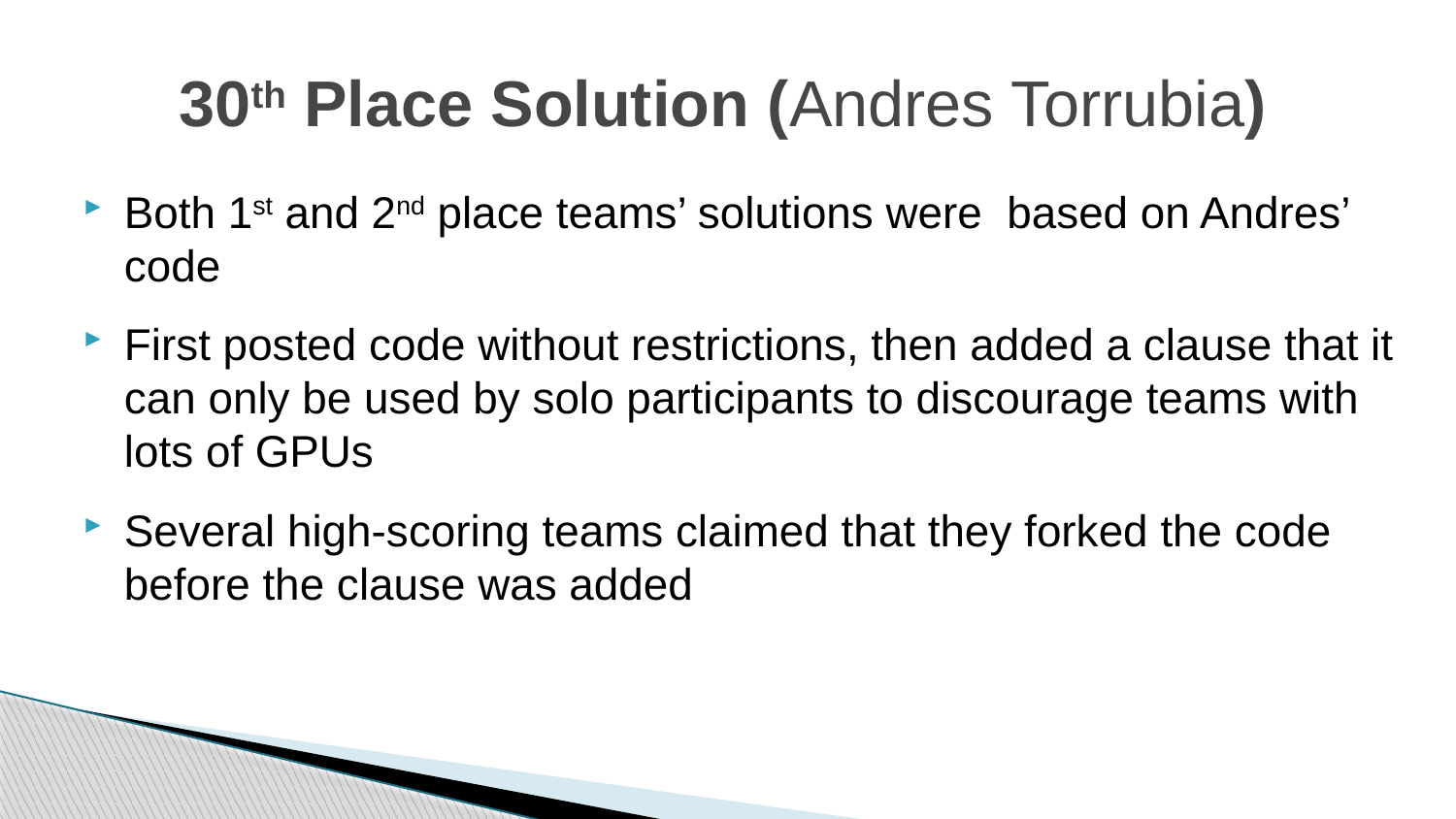

# 30th Place Solution (Andres Torrubia)
Both 1st and 2nd place teams’ solutions were  based on Andres’ code

First posted code without restrictions, then added a clause that it can only be used by solo participants to discourage teams with lots of GPUs

Several high-scoring teams claimed that they forked the code before the clause was added